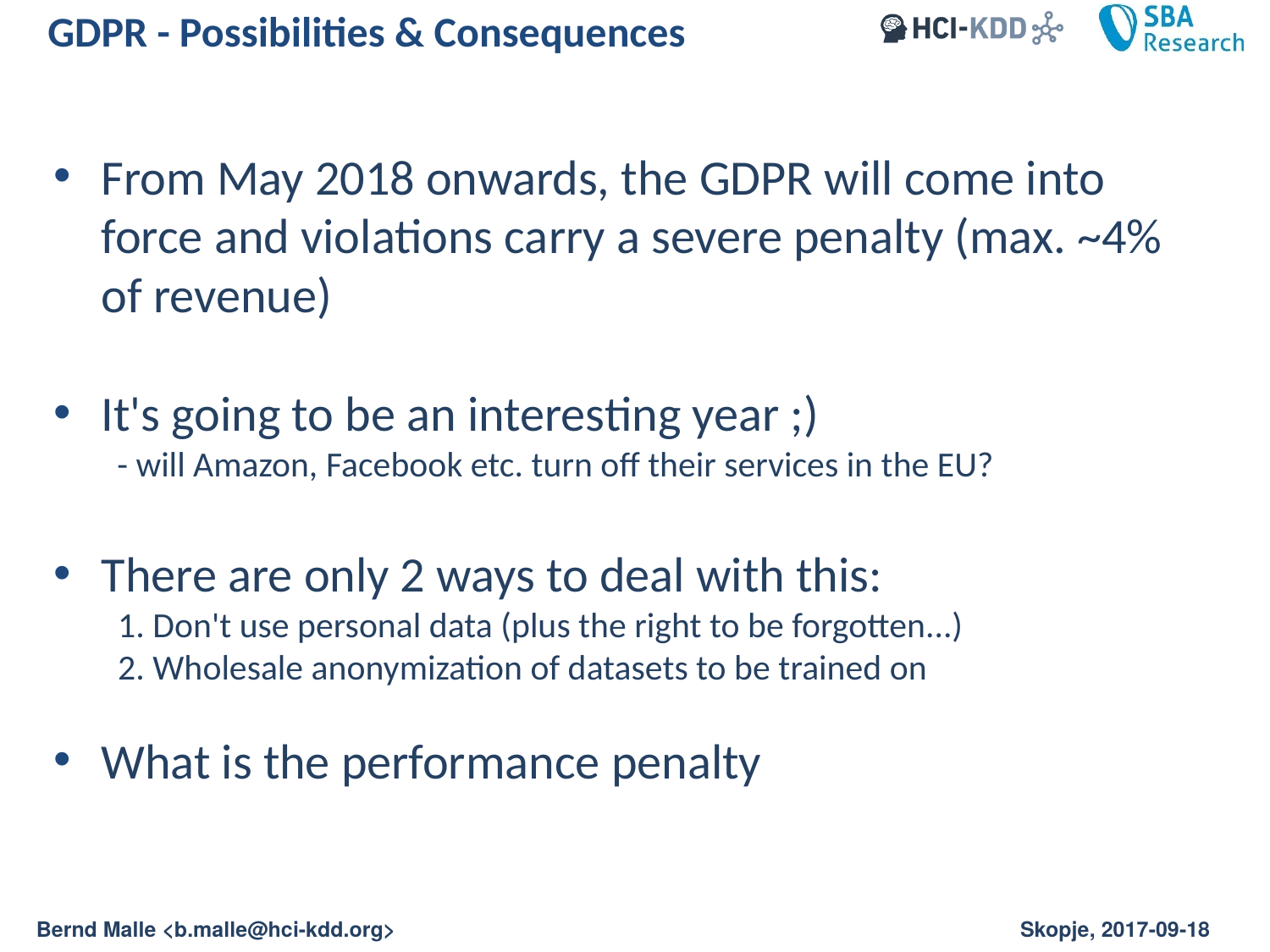

GDPR - Possibilities & Consequences
From May 2018 onwards, the GDPR will come into force and violations carry a severe penalty (max. ~4% of revenue)

It's going to be an interesting year ;)
- will Amazon, Facebook etc. turn off their services in the EU?

There are only 2 ways to deal with this:
        1. Don't use personal data (plus the right to be forgotten...)
        2. Wholesale anonymization of datasets to be trained on

What is the performance penalty